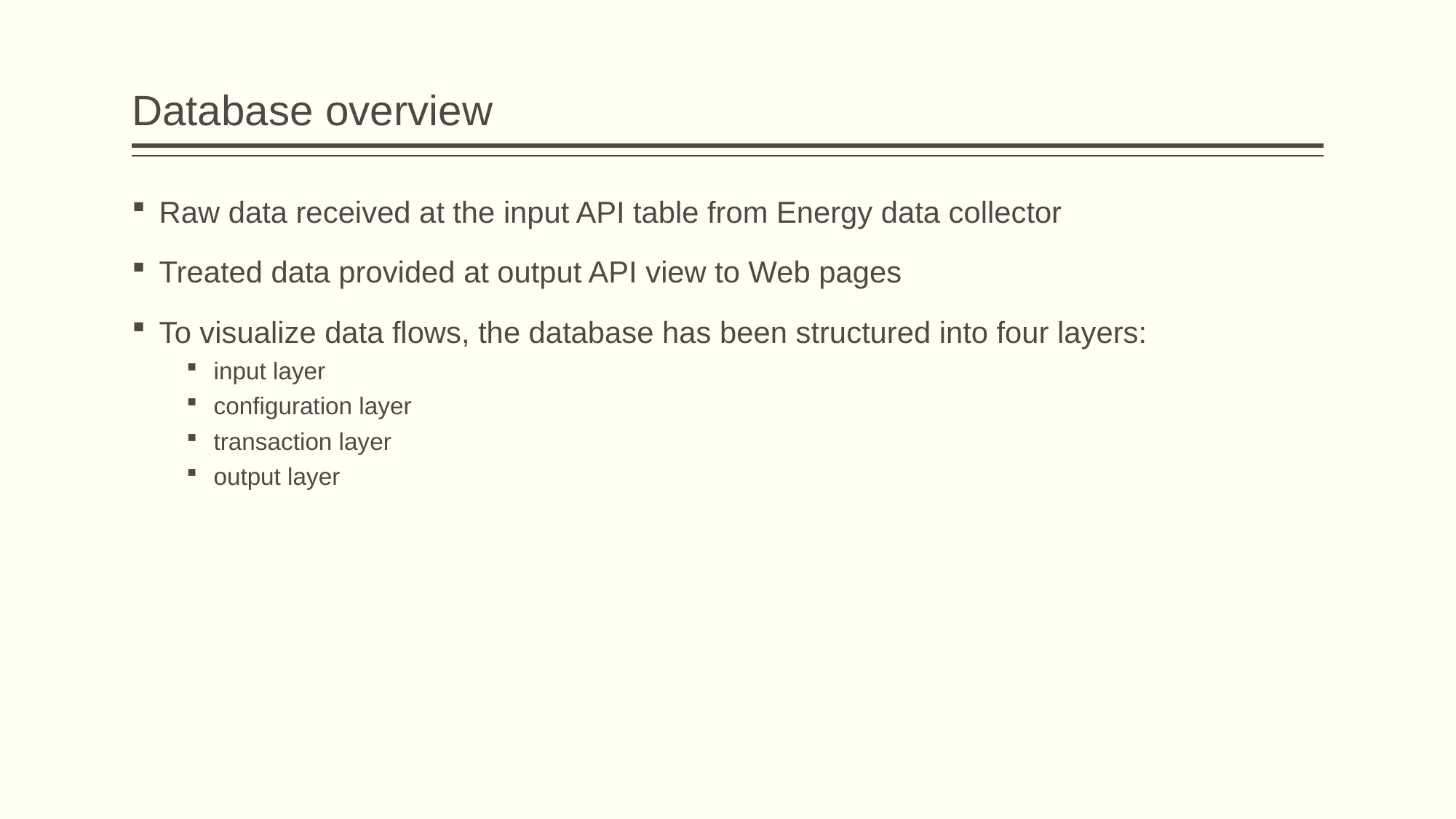

# Database overview
Raw data received at the input API table from Energy data collector
Treated data provided at output API view to Web pages
To visualize data flows, the database has been structured into four layers:
input layer
configuration layer
transaction layer
output layer